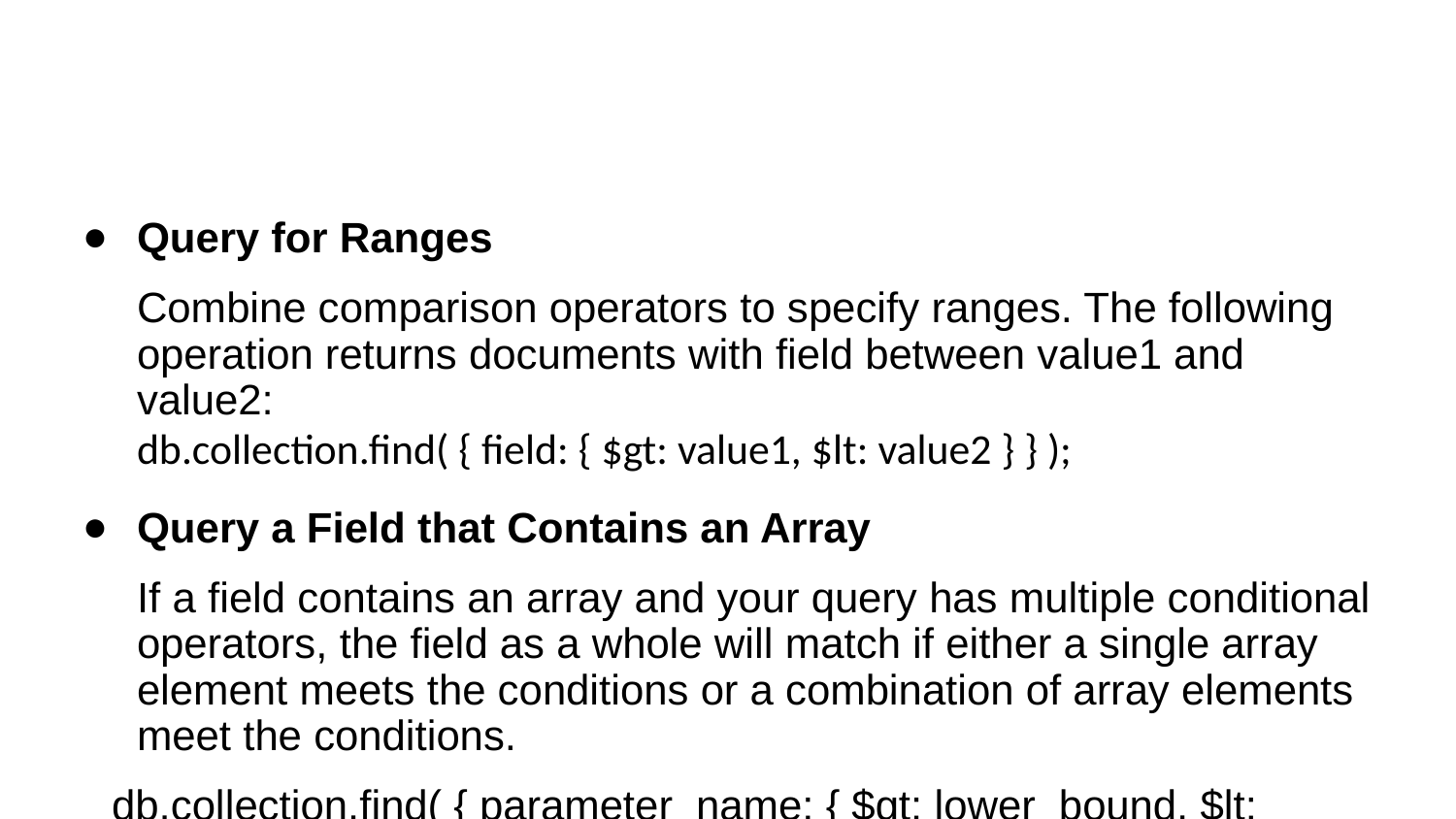

#
Query for Ranges
Combine comparison operators to specify ranges. The following operation returns documents with field between value1 and value2:
db.collection.find( { field: { $gt: value1, $lt: value2 } } );
Query a Field that Contains an Array
If a field contains an array and your query has multiple conditional operators, the field as a whole will match if either a single array element meets the conditions or a combination of array elements meet the conditions.
    db.collection.find( { parameter_name: { $gt: lower_bound, $lt: upper_bound } } )